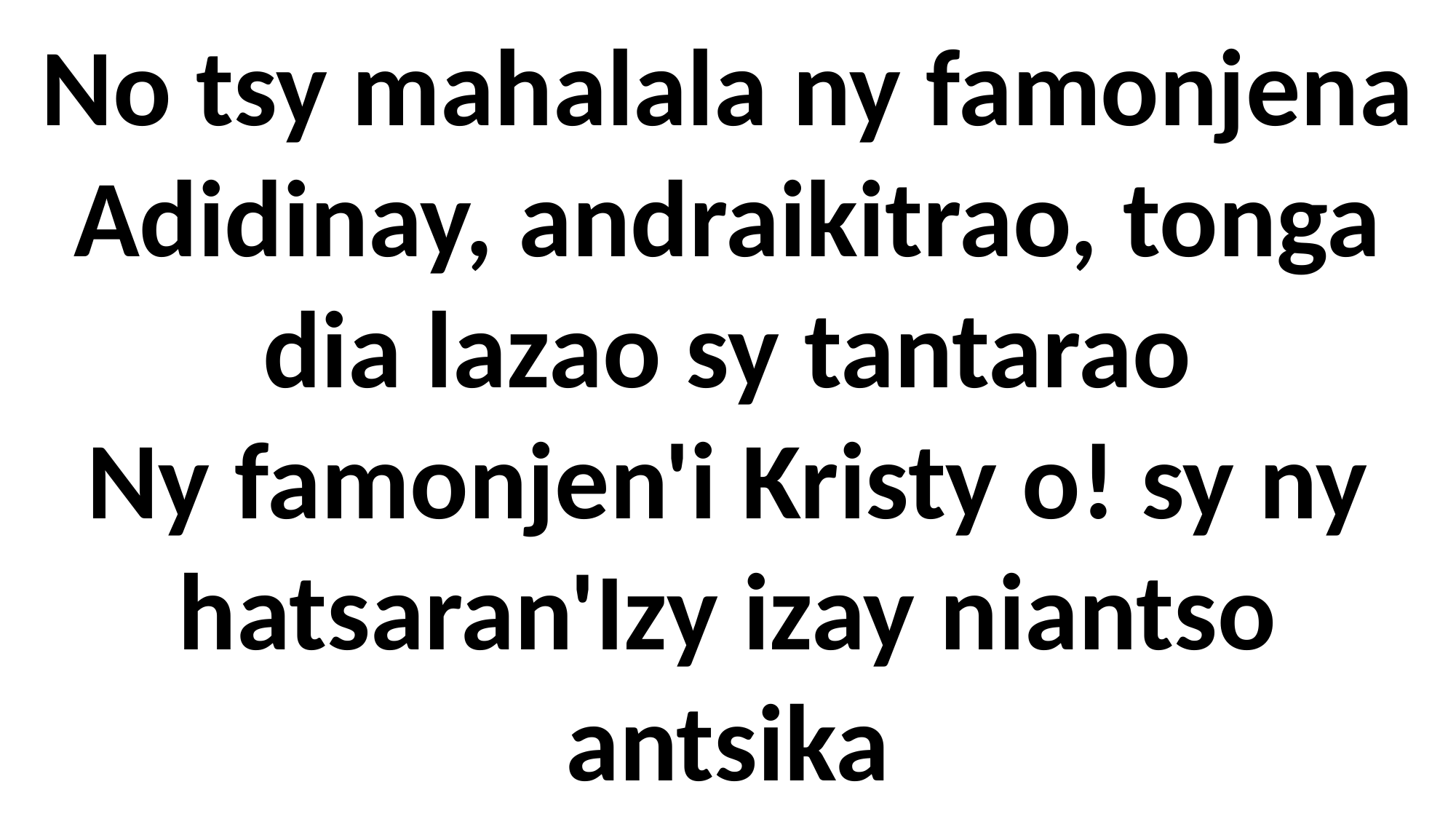

No tsy mahalala ny famonjena
Adidinay, andraikitrao, tonga dia lazao sy tantarao
Ny famonjen'i Kristy o! sy ny hatsaran'Izy izay niantso antsika